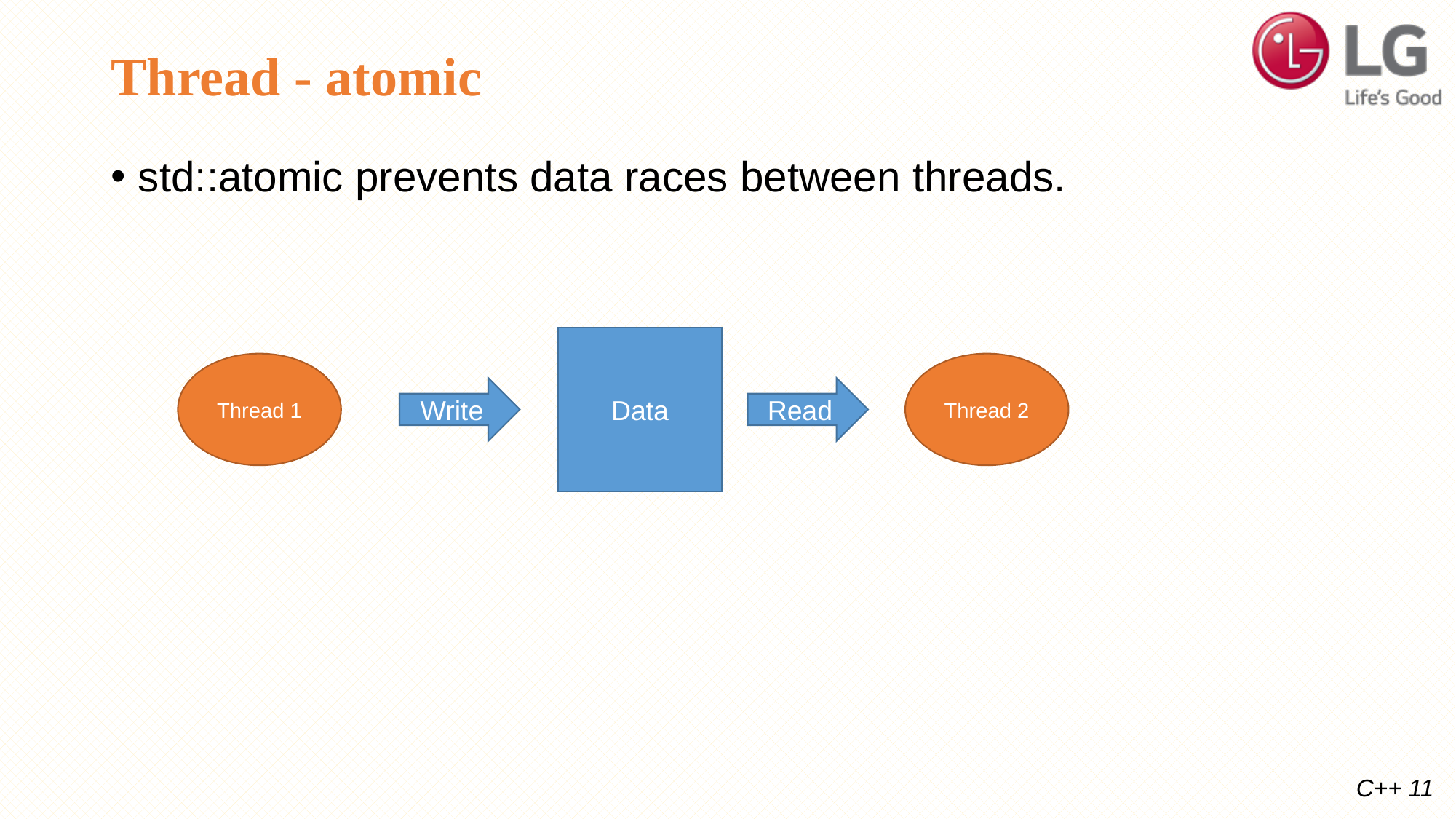

# Thread - atomic
std::atomic prevents data races between threads.

Data
Thread 1
Thread 2
Read
Write